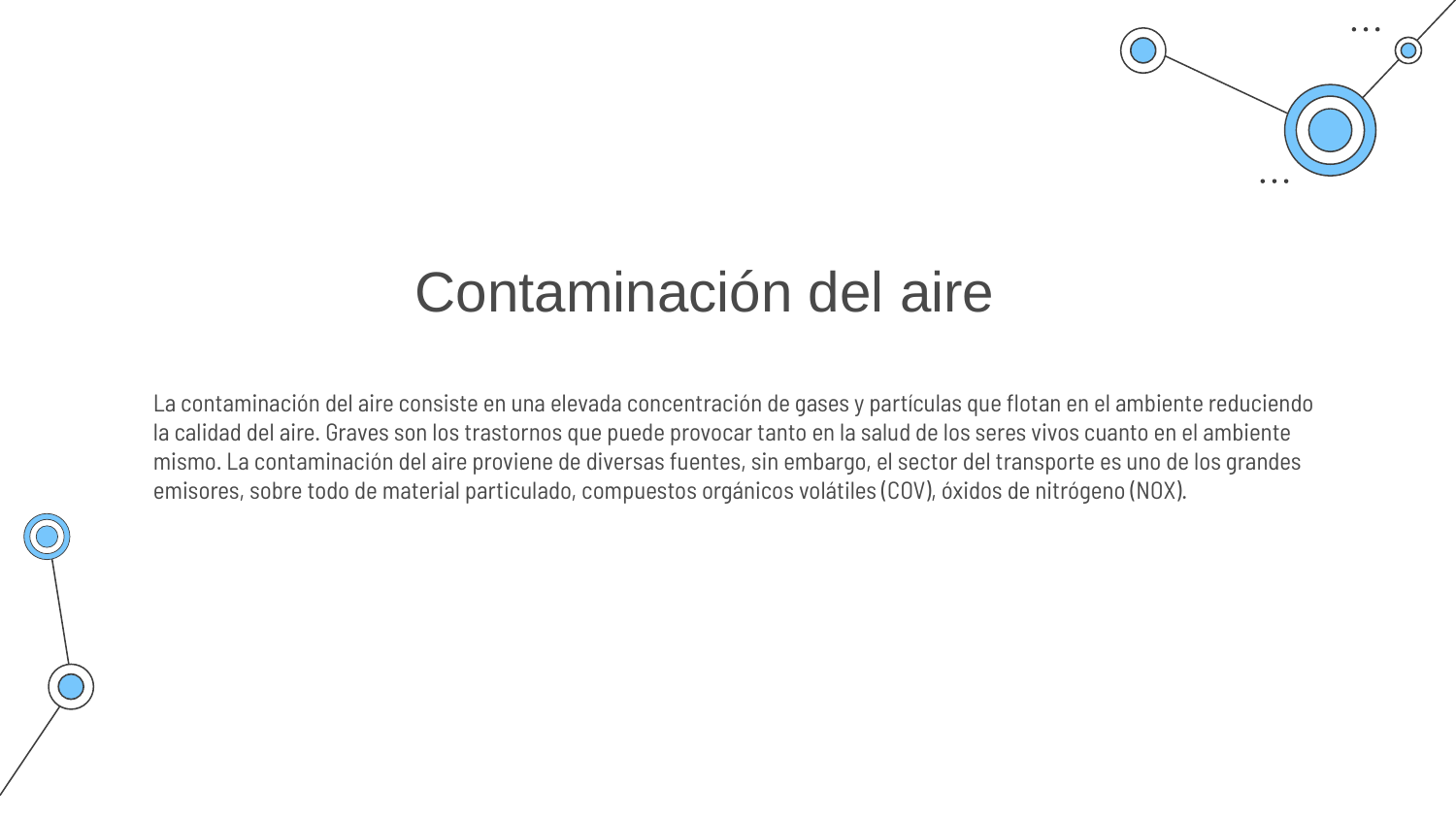

La contaminación del aire consiste en una elevada concentración de gases y partículas que flotan en el ambiente reduciendo la calidad del aire. Graves son los trastornos que puede provocar tanto en la salud de los seres vivos cuanto en el ambiente mismo. La contaminación del aire proviene de diversas fuentes, sin embargo, el sector del transporte es uno de los grandes emisores, sobre todo de material particulado, compuestos orgánicos volátiles (COV), óxidos de nitrógeno (NOX). ​
# Contaminación del aire